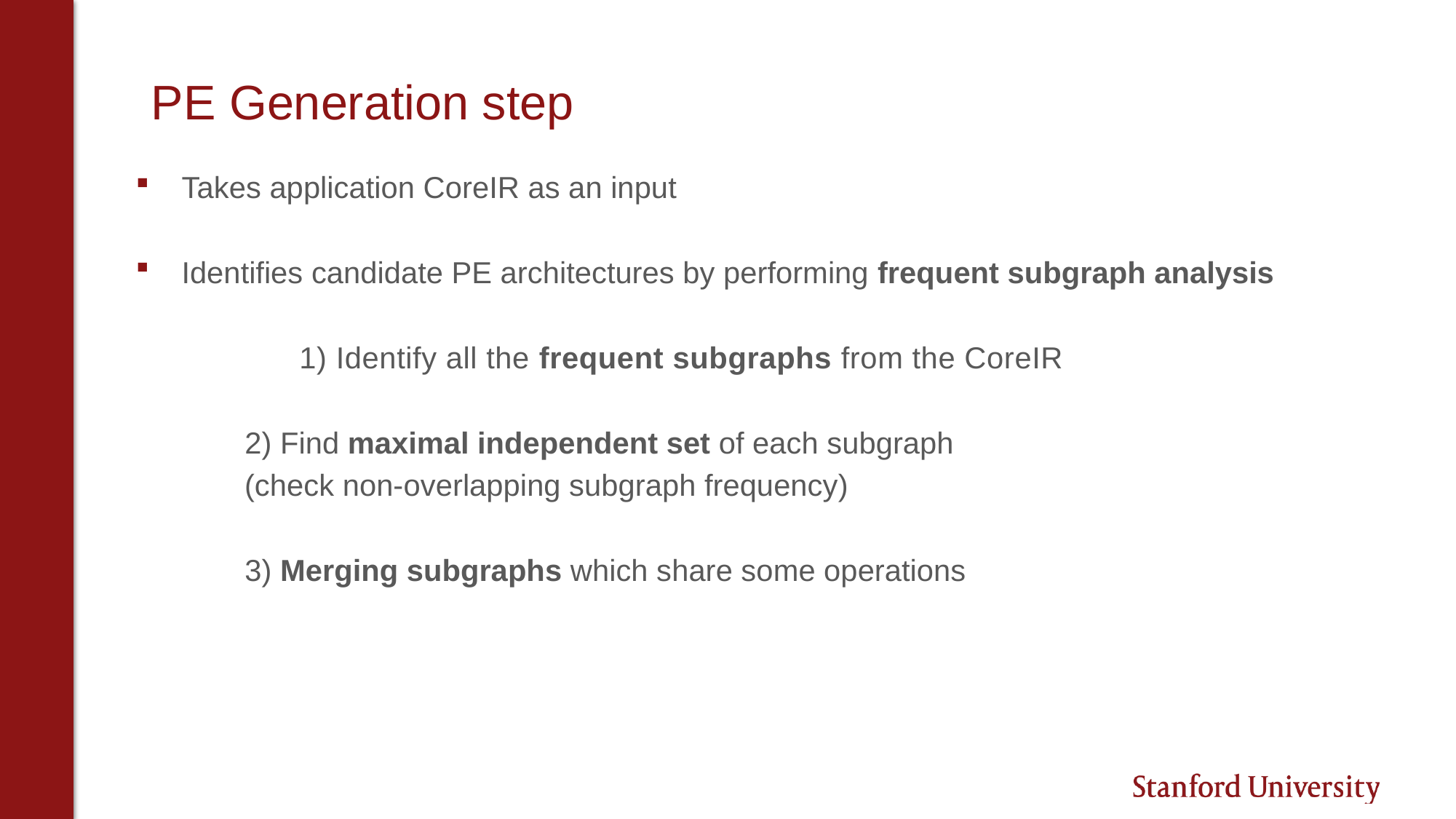

# PE Generation step

Takes application CoreIR as an input

Identifies candidate PE architectures by performing frequent subgraph analysis

		1) Identify all the frequent subgraphs from the CoreIR

	2) Find maximal independent set of each subgraph
             (check non-overlapping subgraph frequency)

	3) Merging subgraphs which share some operations